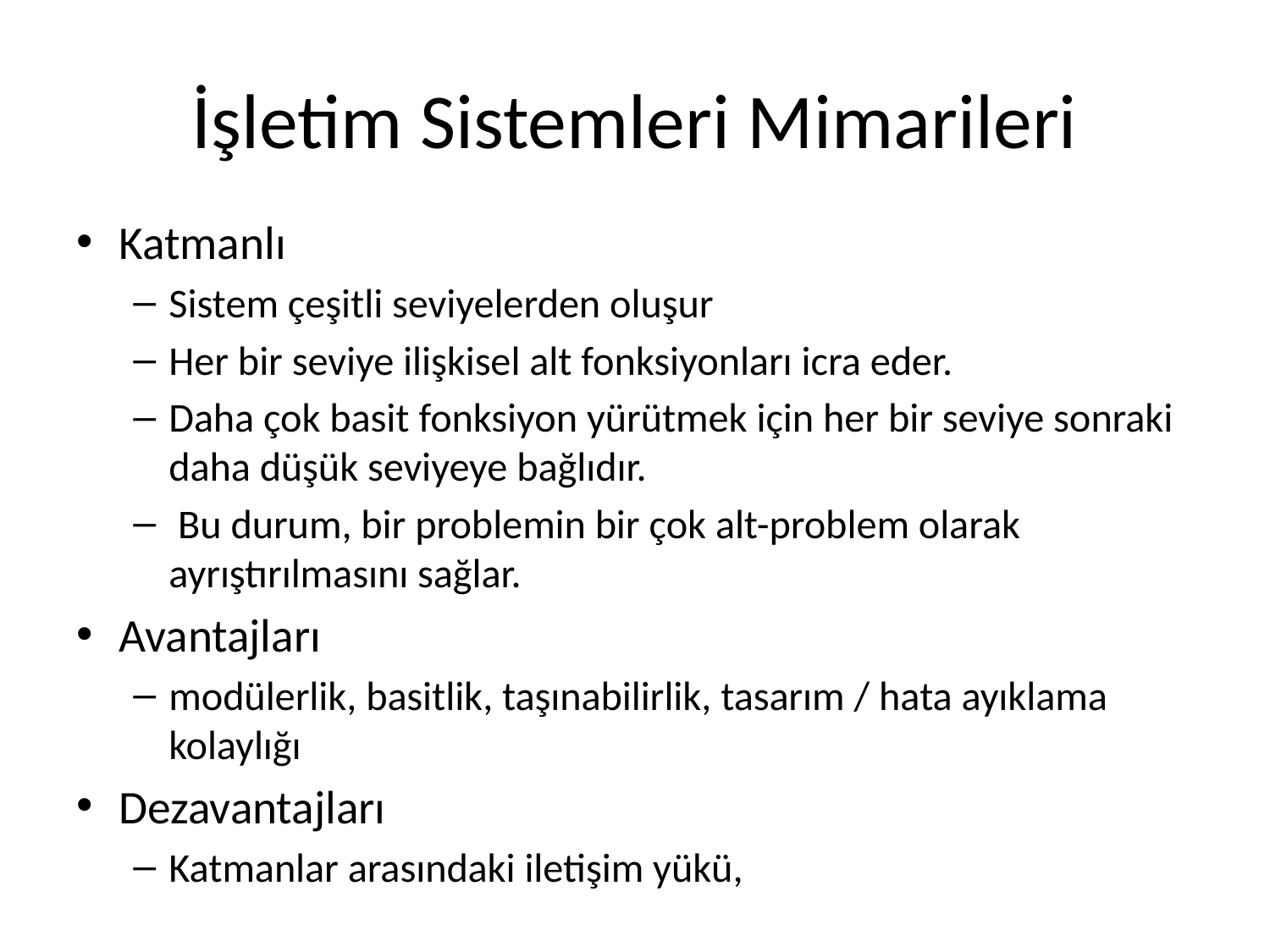

# İşletim Sistemleri Mimarileri
Katmanlı
Sistem çeşitli seviyelerden oluşur
Her bir seviye ilişkisel alt fonksiyonları icra eder.
Daha çok basit fonksiyon yürütmek için her bir seviye sonraki daha düşük seviyeye bağlıdır.
 Bu durum, bir problemin bir çok alt-problem olarak ayrıştırılmasını sağlar.
Avantajları
modülerlik, basitlik, taşınabilirlik, tasarım / hata ayıklama kolaylığı
Dezavantajları
Katmanlar arasındaki iletişim yükü,